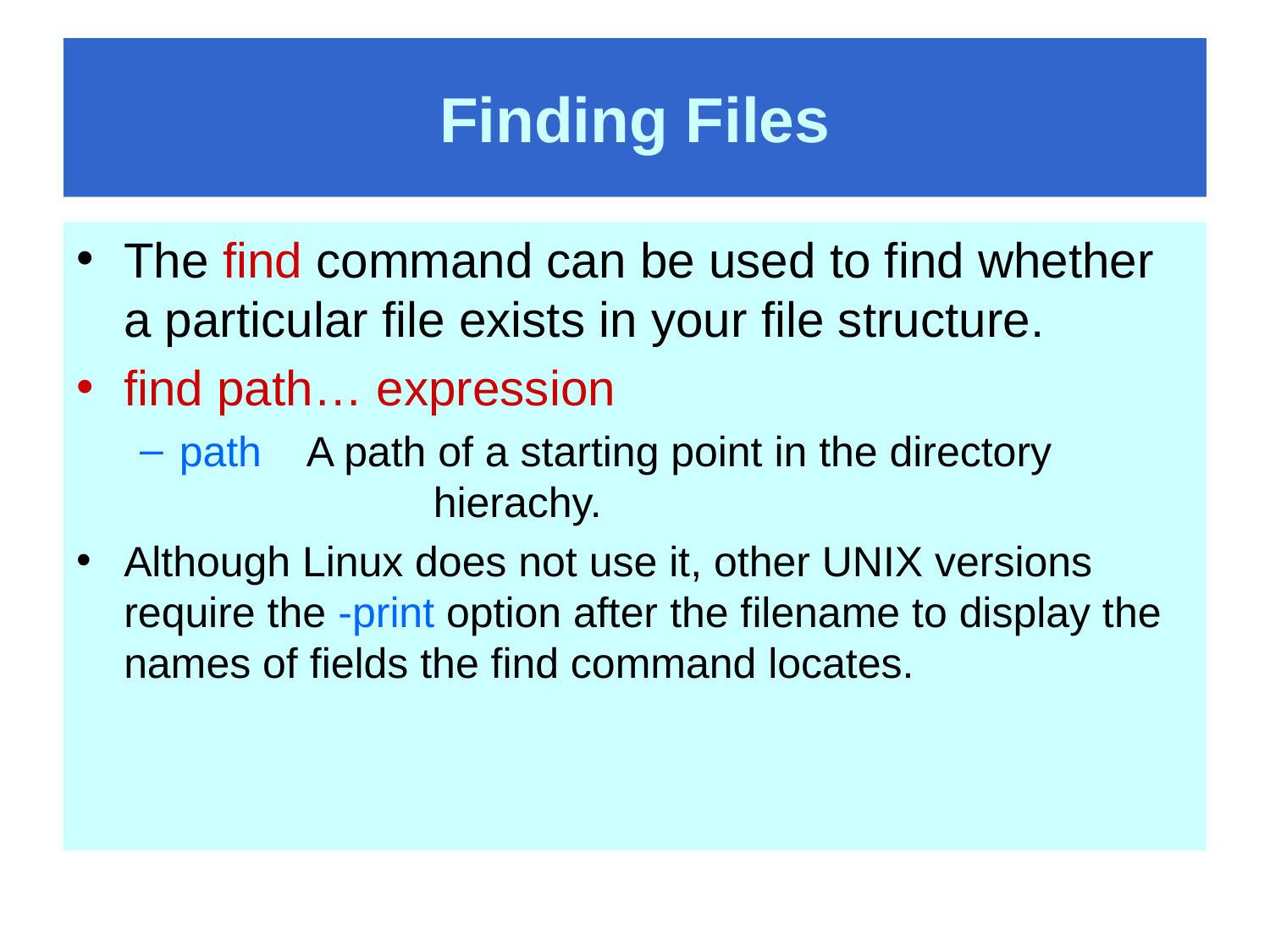

# Finding Files
The find command can be used to find whether a particular file exists in your file structure.
find path… expression
path 	A path of a starting point in the directory 			hierachy.
Although Linux does not use it, other UNIX versions require the -print option after the filename to display the names of fields the find command locates.